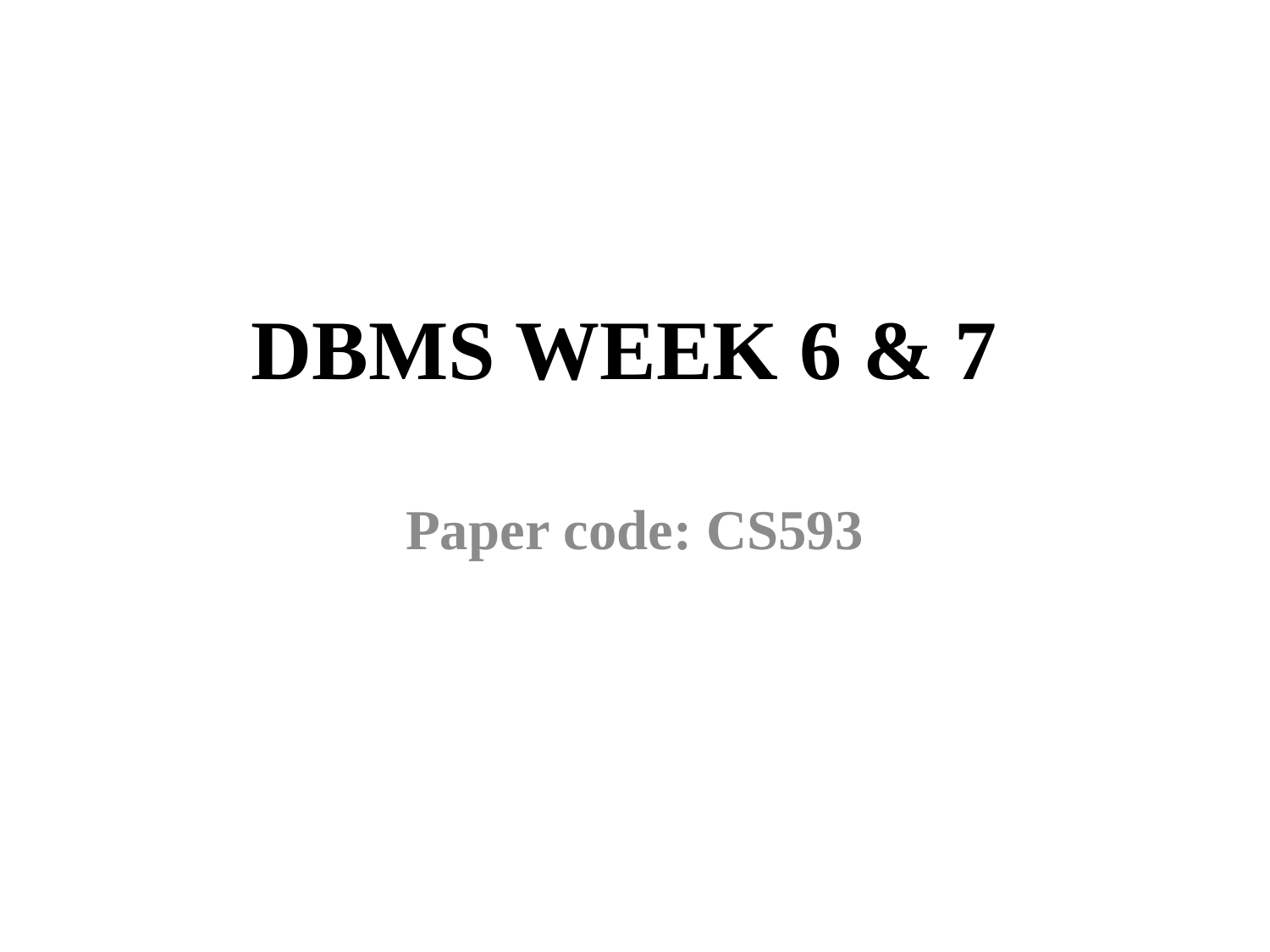

# DBMS WEEK 6 & 7
Paper code: CS593